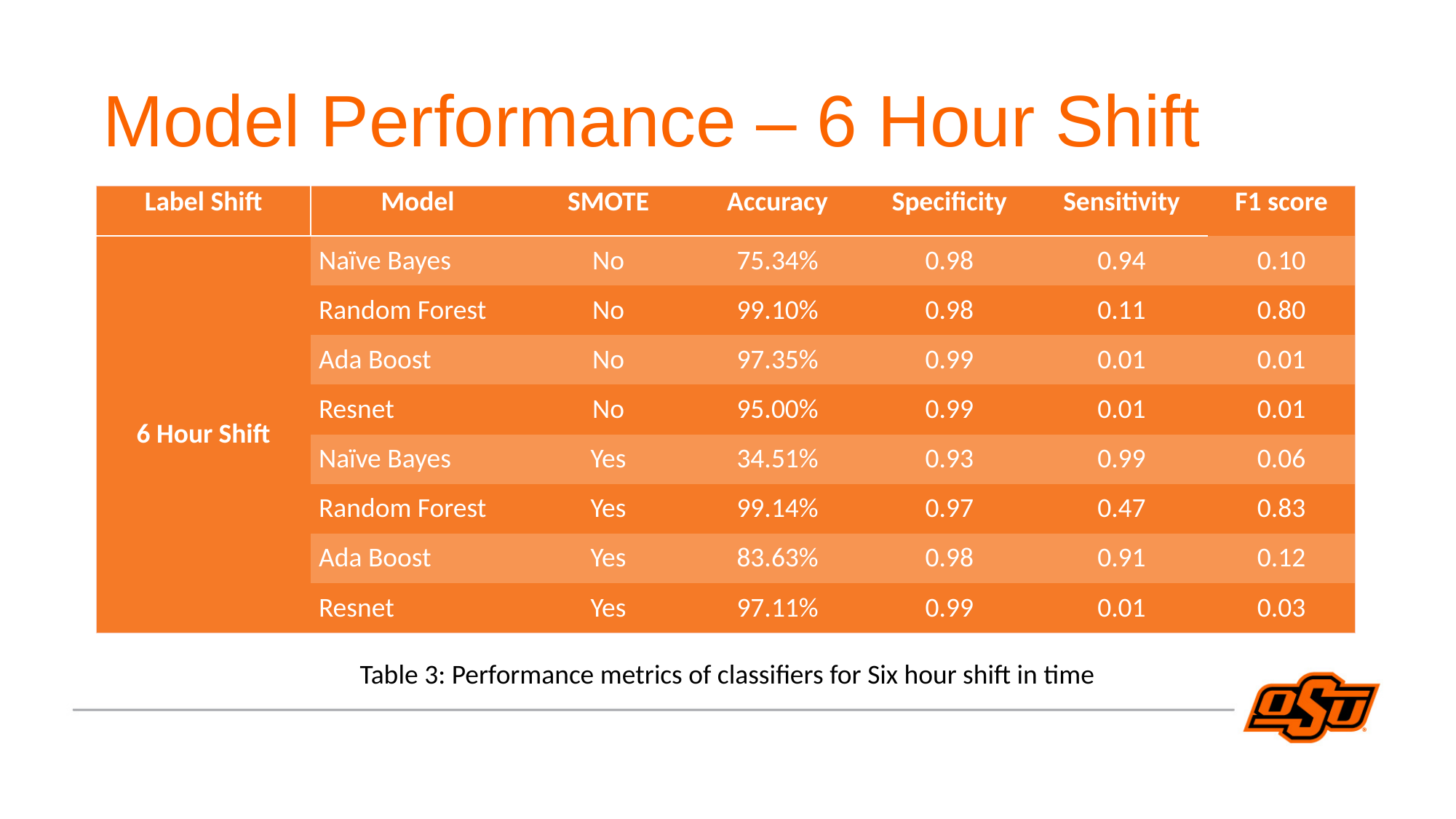

Model Performance – 6 Hour Shift
| Label Shift | Model | SMOTE | Accuracy | Specificity | Sensitivity | F1 score |
| --- | --- | --- | --- | --- | --- | --- |
| 6 Hour Shift | Naïve Bayes | No | 75.34% | 0.98 | 0.94 | 0.10 |
|  | Random Forest | No | 99.10% | 0.98 | 0.11 | 0.80 |
|  | Ada Boost | No | 97.35% | 0.99 | 0.01 | 0.01 |
|  | Resnet | No | 95.00% | 0.99 | 0.01 | 0.01 |
|  | Naïve Bayes | Yes | 34.51% | 0.93 | 0.99 | 0.06 |
|  | Random Forest | Yes | 99.14% | 0.97 | 0.47 | 0.83 |
|  | Ada Boost | Yes | 83.63% | 0.98 | 0.91 | 0.12 |
|  | Resnet | Yes | 97.11% | 0.99 | 0.01 | 0.03 |
Table 3: Performance metrics of classifiers for Six hour shift in time